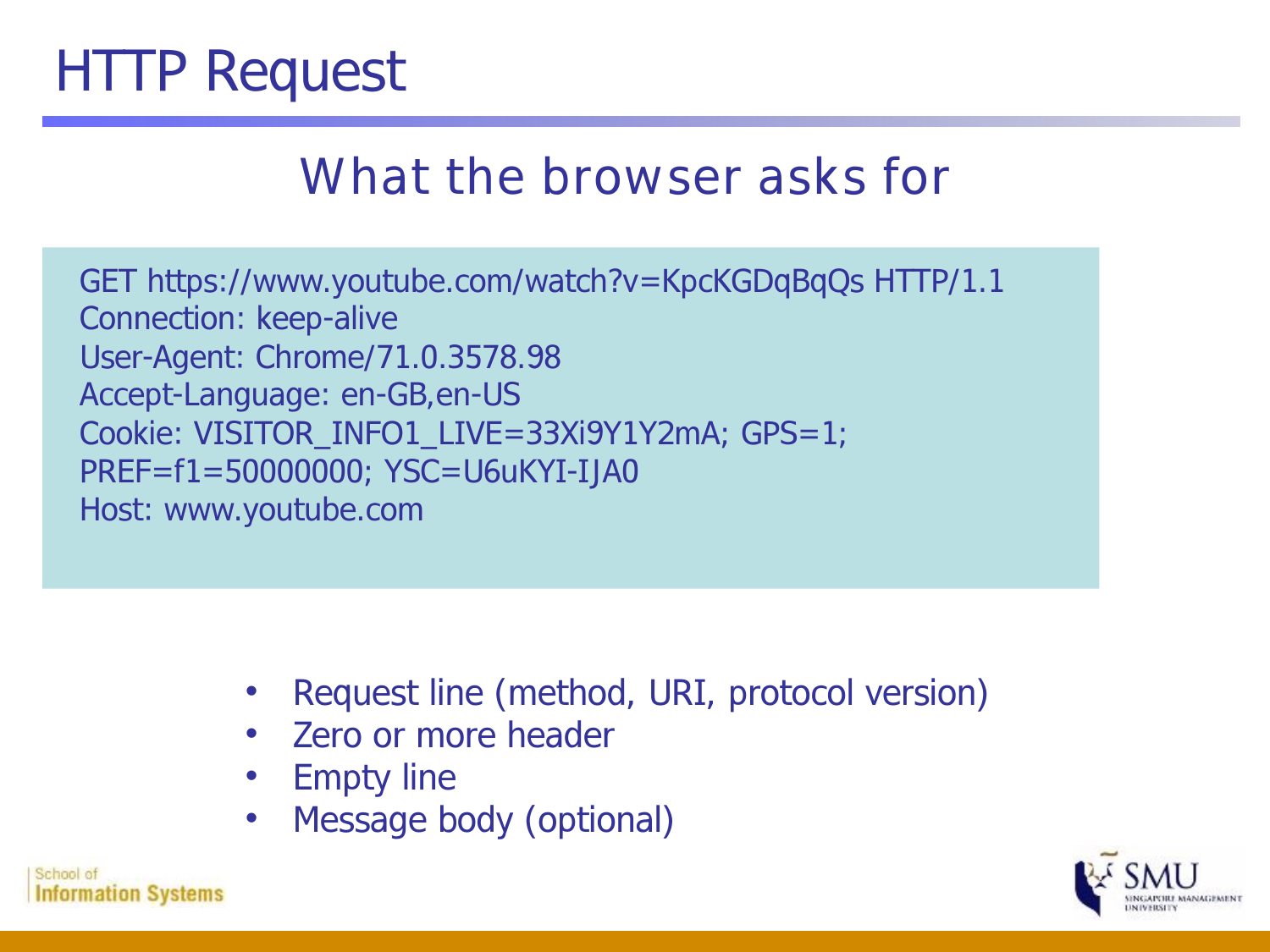

# HTTP Request
What the browser asks for
GET https://www.youtube.com/watch?v=KpcKGDqBqQs HTTP/1.1
Connection: keep-alive
User-Agent: Chrome/71.0.3578.98
Accept-Language: en-GB,en-US
Cookie: VISITOR_INFO1_LIVE=33Xi9Y1Y2mA; GPS=1; PREF=f1=50000000; YSC=U6uKYI-IJA0
Host: www.youtube.com

Request line (method, URI, protocol version)
Zero or more header
Empty line
Message body (optional)